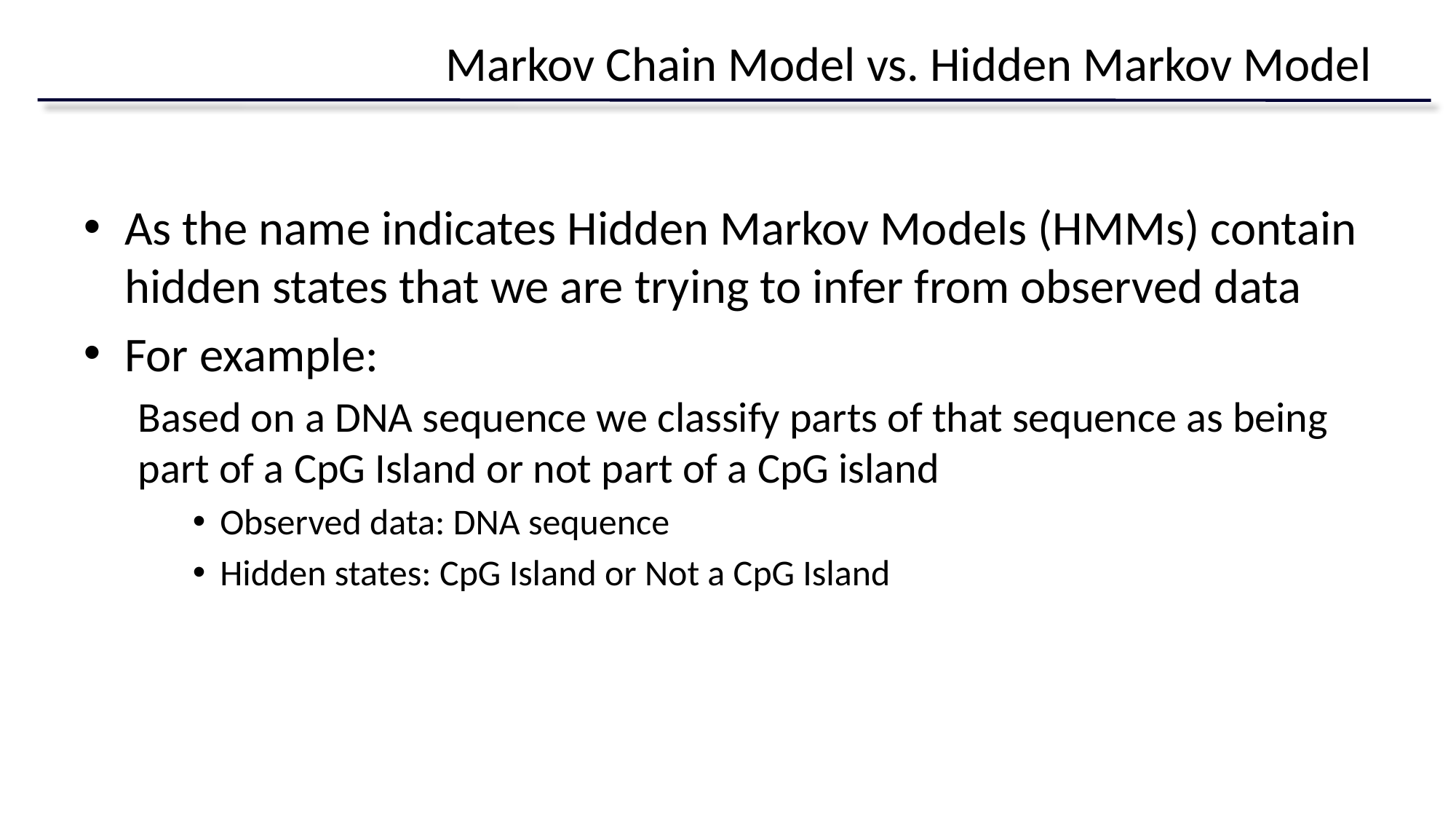

# Markov Chain Model vs. Hidden Markov Model
As the name indicates Hidden Markov Models (HMMs) contain hidden states that we are trying to infer from observed data
For example:
Based on a DNA sequence we classify parts of that sequence as being part of a CpG Island or not part of a CpG island
Observed data: DNA sequence
Hidden states: CpG Island or Not a CpG Island